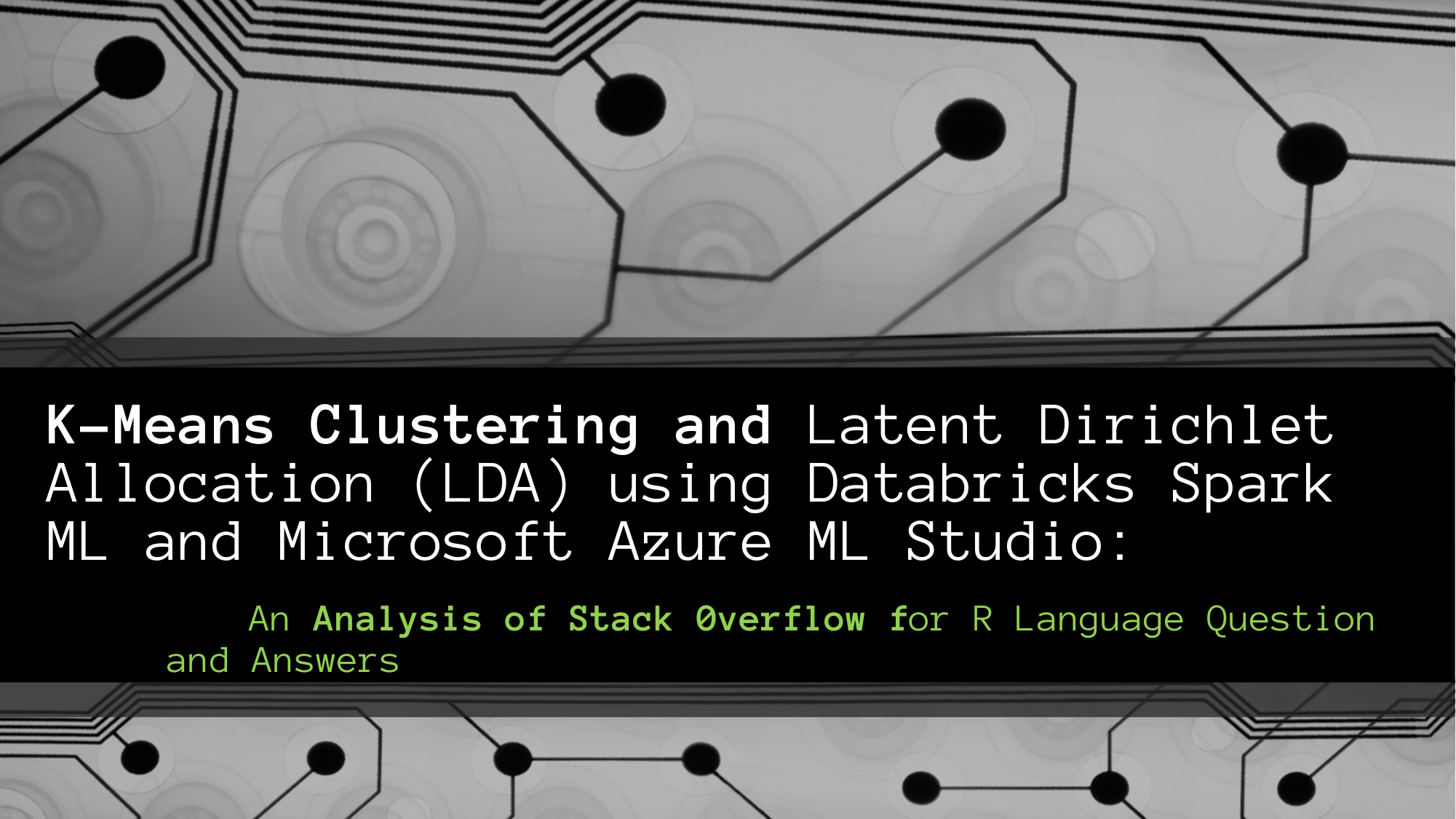

# K-Means Clustering and Latent Dirichlet Allocation (LDA) using Databricks Spark ML and Microsoft Azure ML Studio:
	 An Analysis of Stack 0verflow for R Language Question and Answers